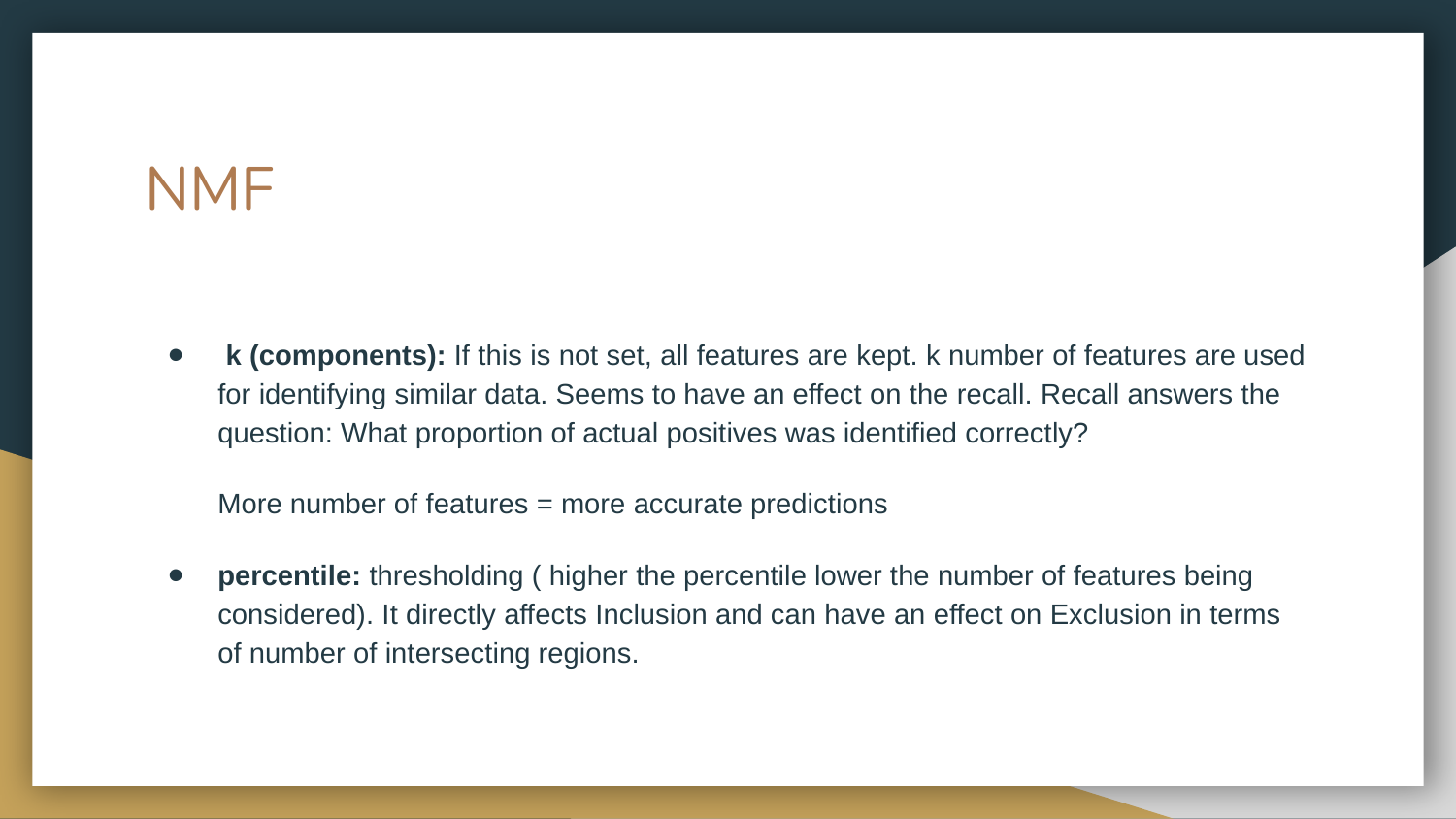

# NMF
 k (components): If this is not set, all features are kept. k number of features are used for identifying similar data. Seems to have an effect on the recall. Recall answers the question: What proportion of actual positives was identified correctly?
More number of features = more accurate predictions
percentile: thresholding ( higher the percentile lower the number of features being considered). It directly affects Inclusion and can have an effect on Exclusion in terms of number of intersecting regions.